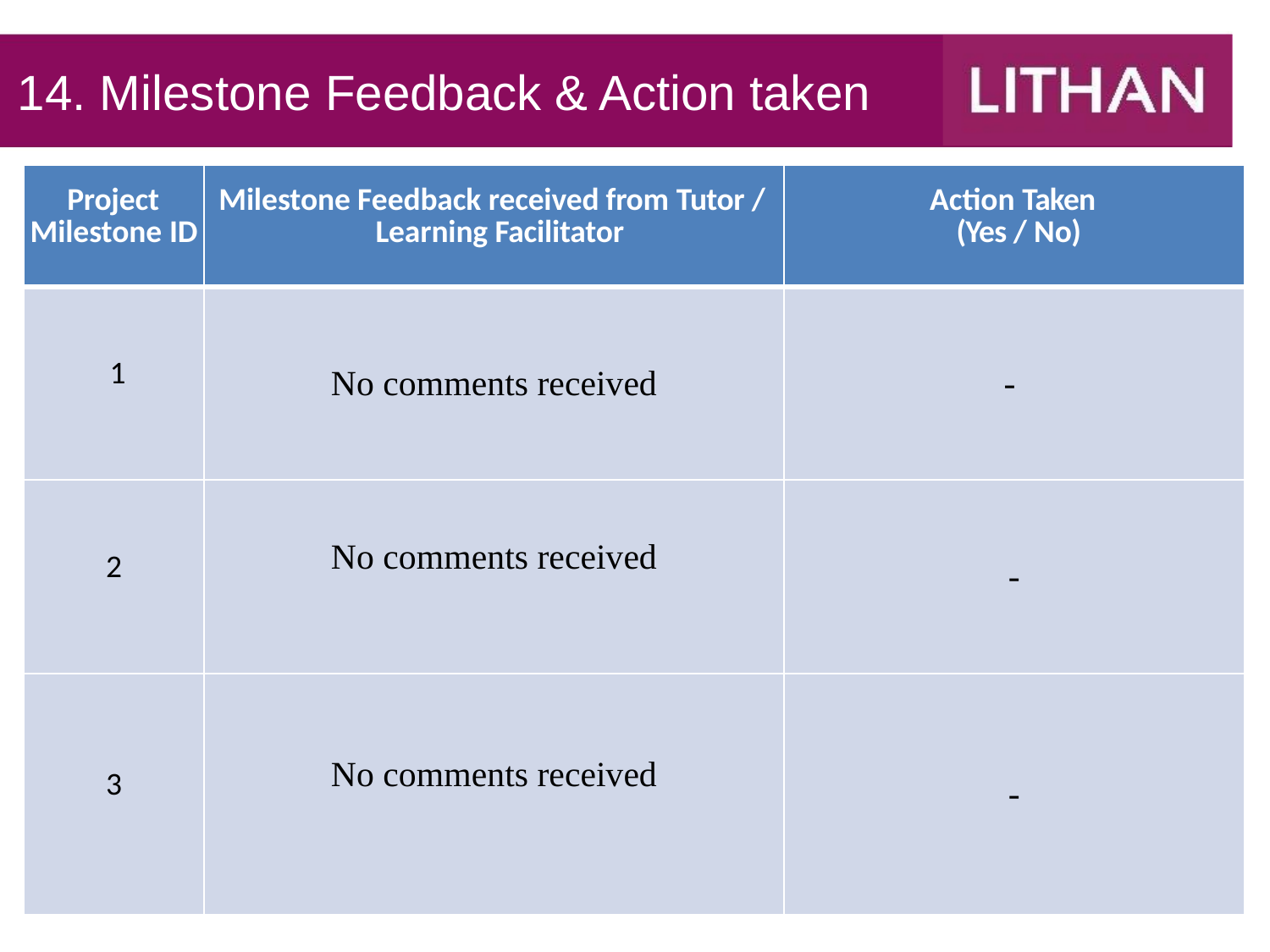

# 14. Milestone Feedback & Action taken
| Project Milestone ID | Milestone Feedback received from Tutor / Learning Facilitator | Action Taken (Yes / No) |
| --- | --- | --- |
| 1 | No comments received | - |
| 2 | No comments received | - |
| 3 | No comments received | - |